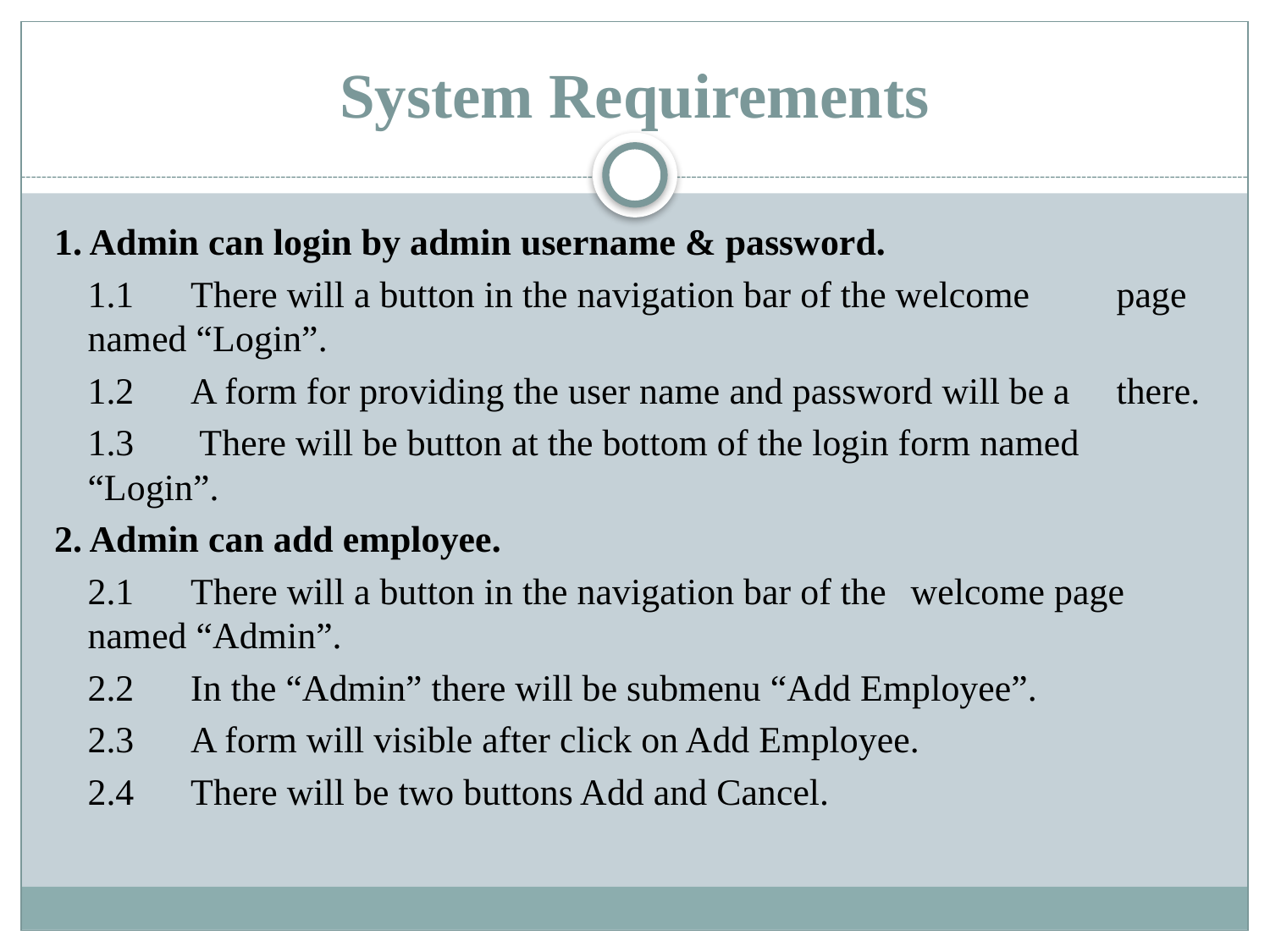

# System Requirements
1. Admin can login by admin username & password.
1.1	There will a button in the navigation bar of the welcome 	page named “Login”.
1.2	A form for providing the user name and password will be a 	there.
1.3	 There will be button at the bottom of the login form named 	“Login”.
2. Admin can add employee.
2.1	There will a button in the navigation bar of the 	welcome page named “Admin”.
2.2	In the “Admin” there will be submenu “Add Employee”.
2.3	A form will visible after click on Add Employee.
2.4	There will be two buttons Add and Cancel.